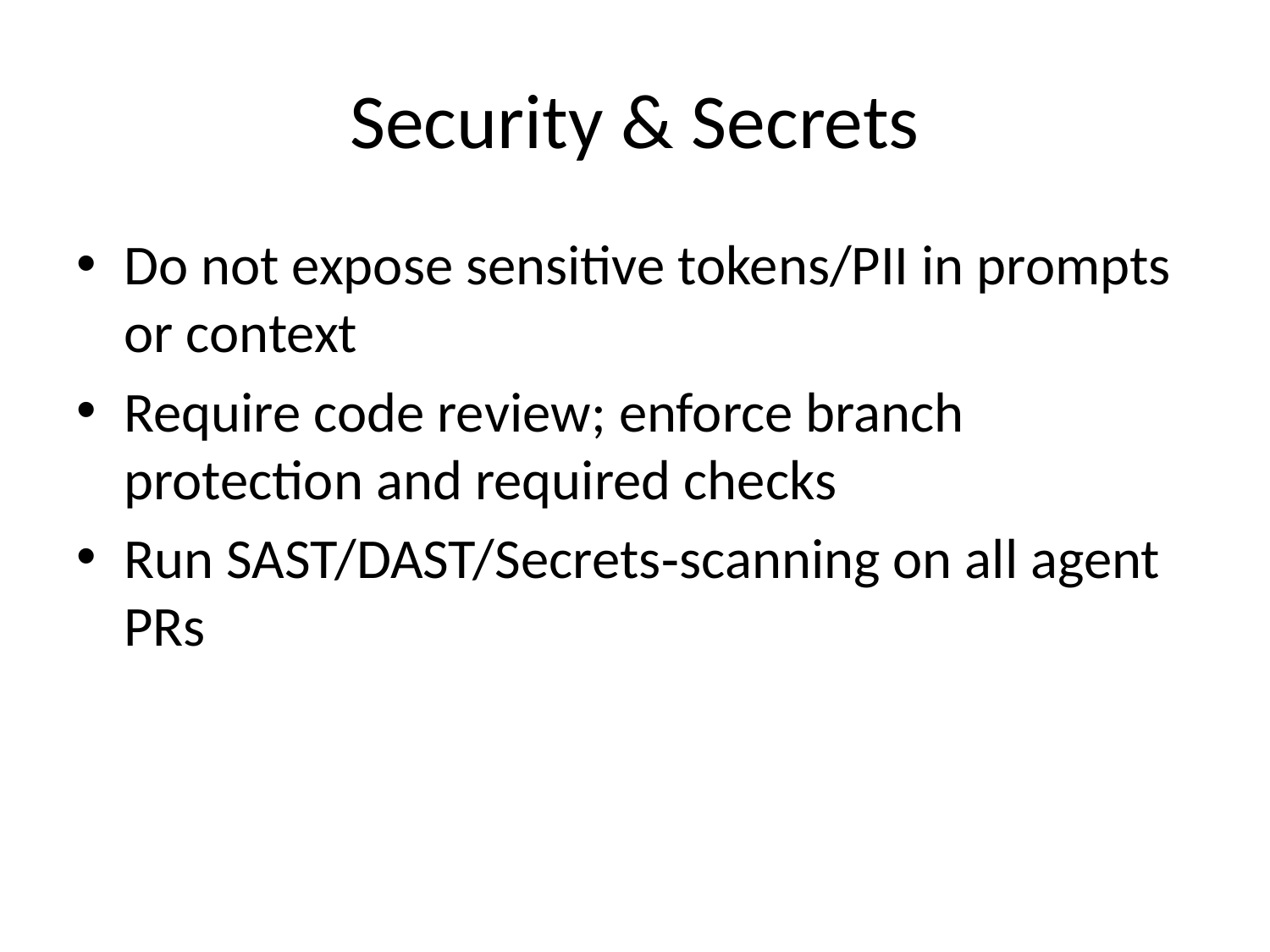

# Security & Secrets
Do not expose sensitive tokens/PII in prompts or context
Require code review; enforce branch protection and required checks
Run SAST/DAST/Secrets‑scanning on all agent PRs